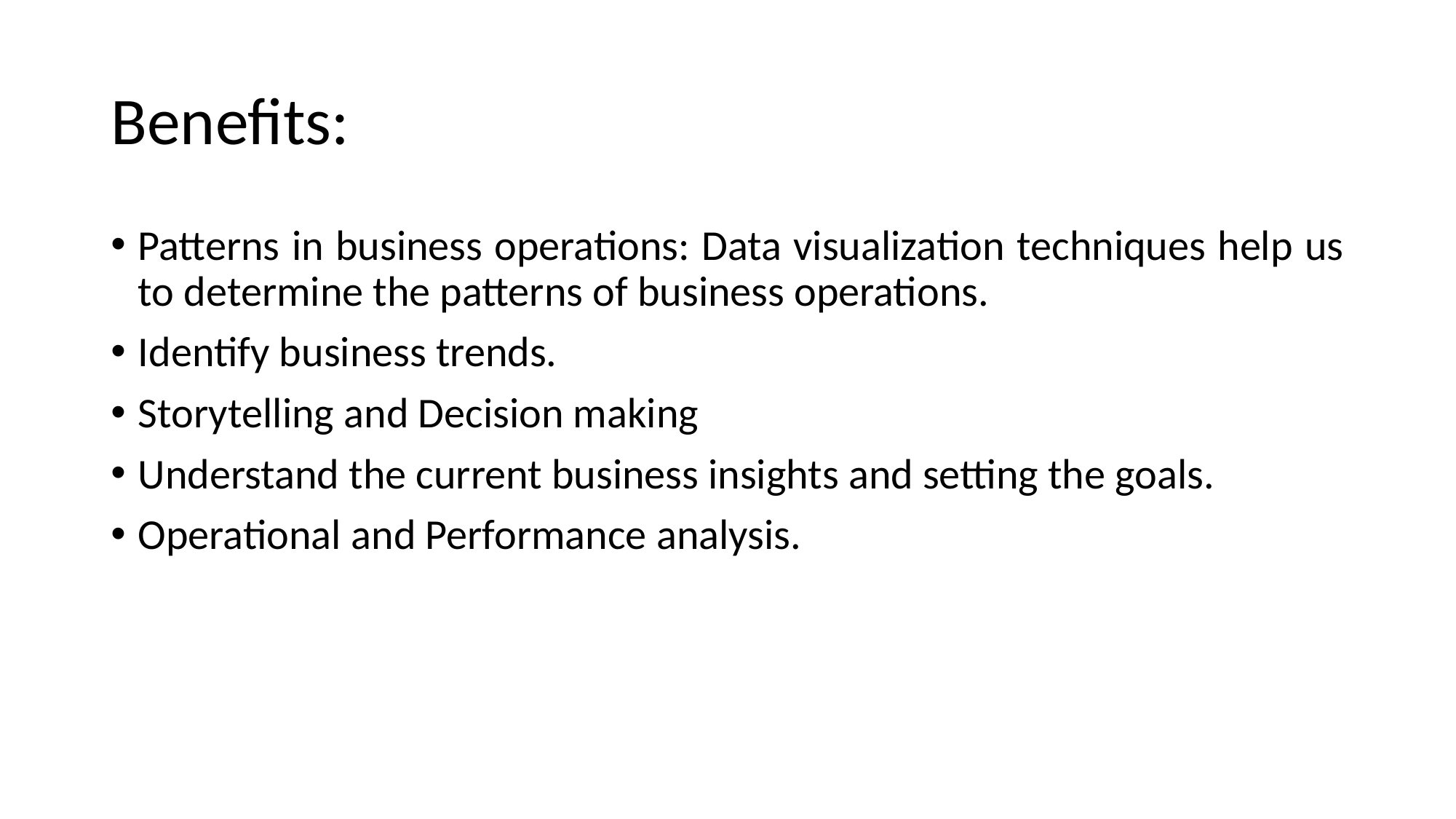

# Benefits:
Patterns in business operations: Data visualization techniques help us to determine the patterns of business operations.
Identify business trends.
Storytelling and Decision making
Understand the current business insights and setting the goals.
Operational and Performance analysis.